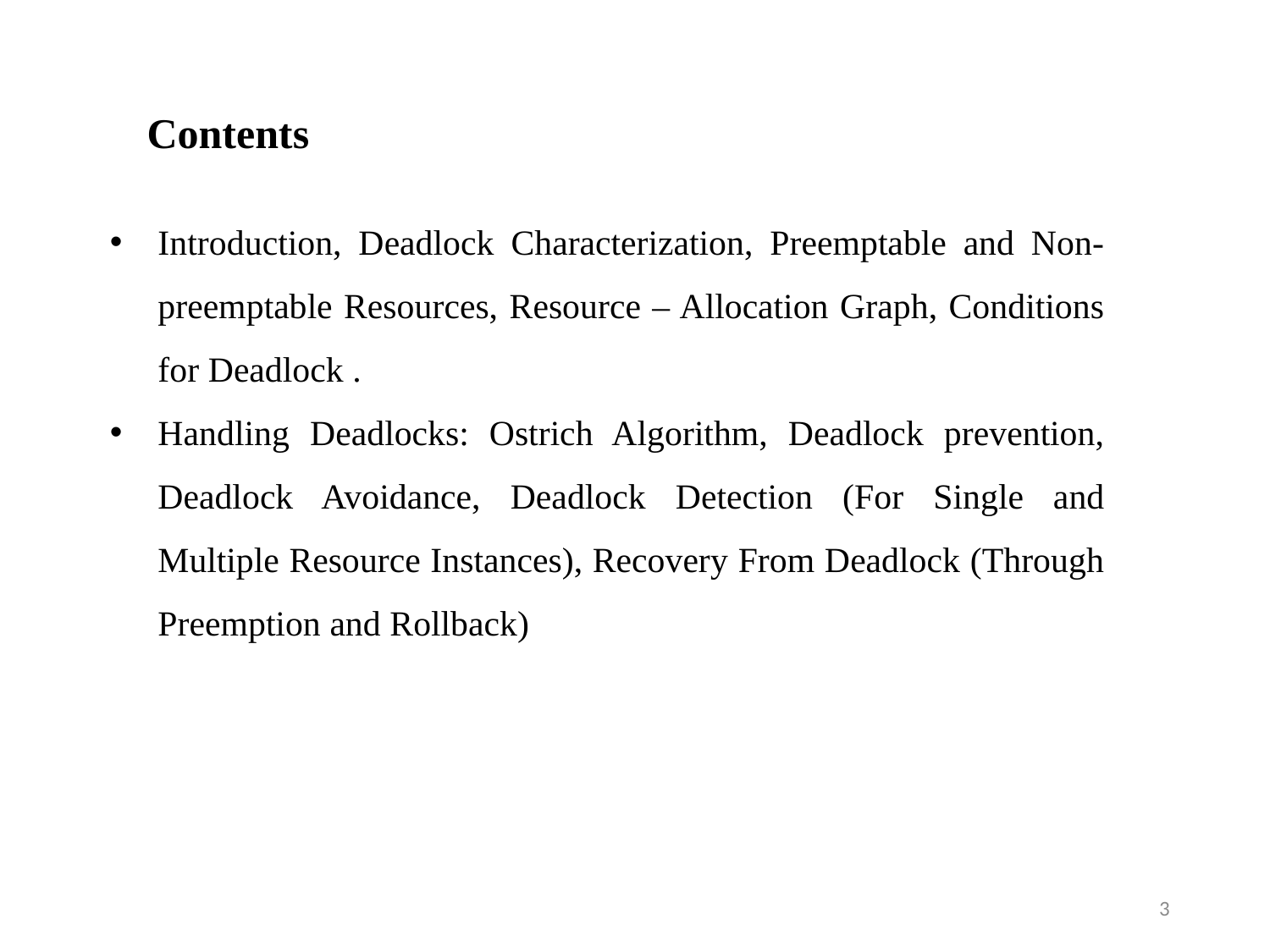

Contents
Introduction, Deadlock Characterization, Preemptable and Non-preemptable Resources, Resource – Allocation Graph, Conditions for Deadlock .
Handling Deadlocks: Ostrich Algorithm, Deadlock prevention, Deadlock Avoidance, Deadlock Detection (For Single and Multiple Resource Instances), Recovery From Deadlock (Through Preemption and Rollback)
3